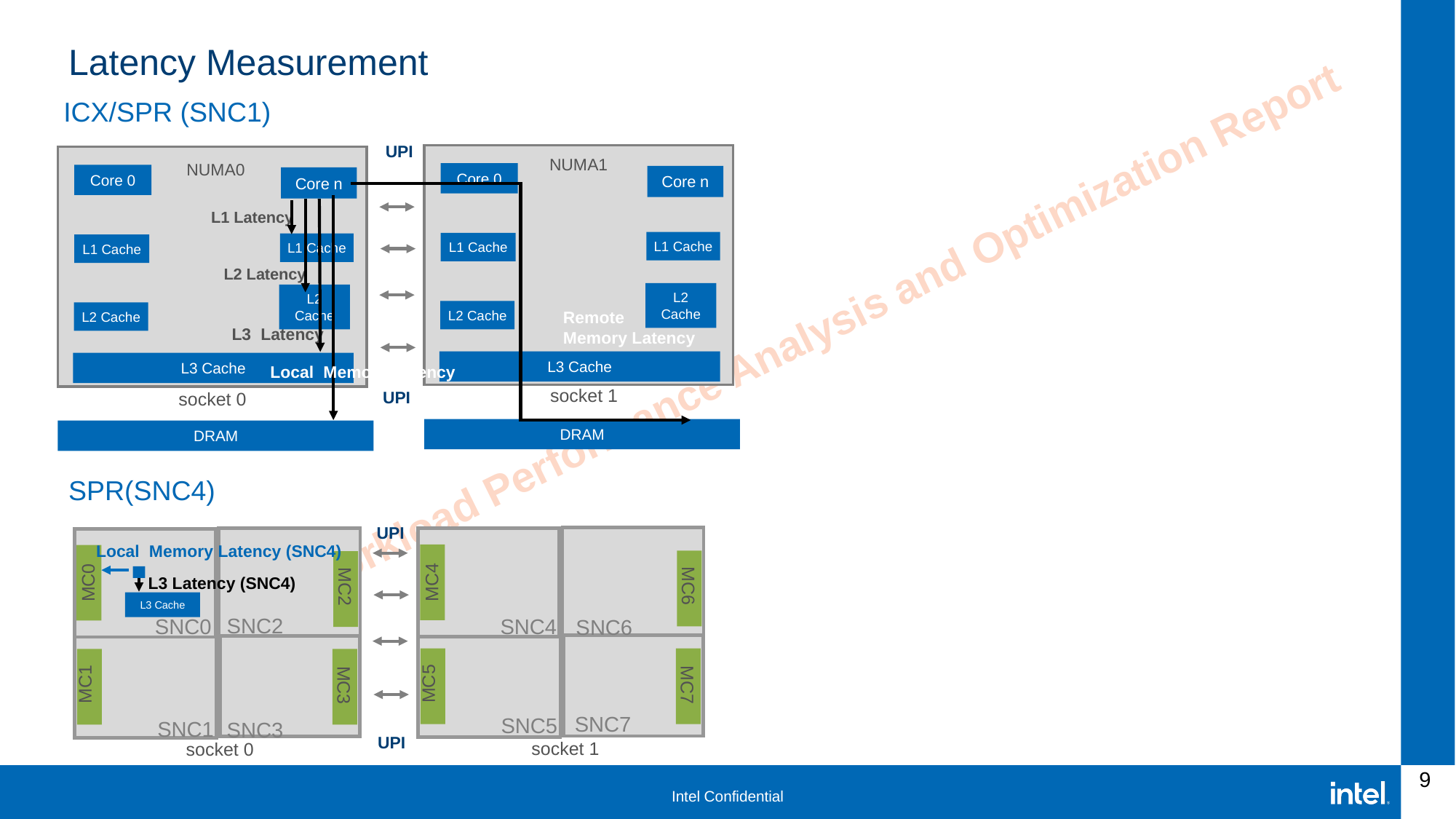

# Latency Measurement
ICX/SPR (SNC1)

UPI

NUMA1
NUMA0
Core 0
Core 0
Core n
Core n
Latency measurement
L1 Latency:  ./mlc --idle_latency -e -r -b24K -H
L2 Latency:  ./mlc --idle_latency -e -r -b800K -H
L3 Latency (SNC4) :  ./mlc --idle_latency -e -r -b6m -H
L3 Latency (SNC1)
Local Memory Latency (SNC4)
Local Memory Latency  (SNC1)
Remote Memory Latency (SNC1)
L1 Latency
L1 Cache
L1 Cache
L1 Cache
L1 Cache
L2 Latency
L2 Cache
L2 Cache
L2 Cache
L2 Cache
Remote
Memory Latency
L3  Latency
L3 Cache
L3 Cache
Local  Memory Latency
UPI
socket 1
socket 0
DRAM
DRAM
SPR(SNC4)
UPI

MC4

MC0
Local  Memory Latency (SNC4)

MC6
MC2
L3 Latency (SNC4)
L3 Cache
SNC2
SNC0
SNC4
SNC6
MC5
MC1

MC7
MC3
SNC7
SNC5
SNC1
SNC3
UPI
socket 1
socket 0
9